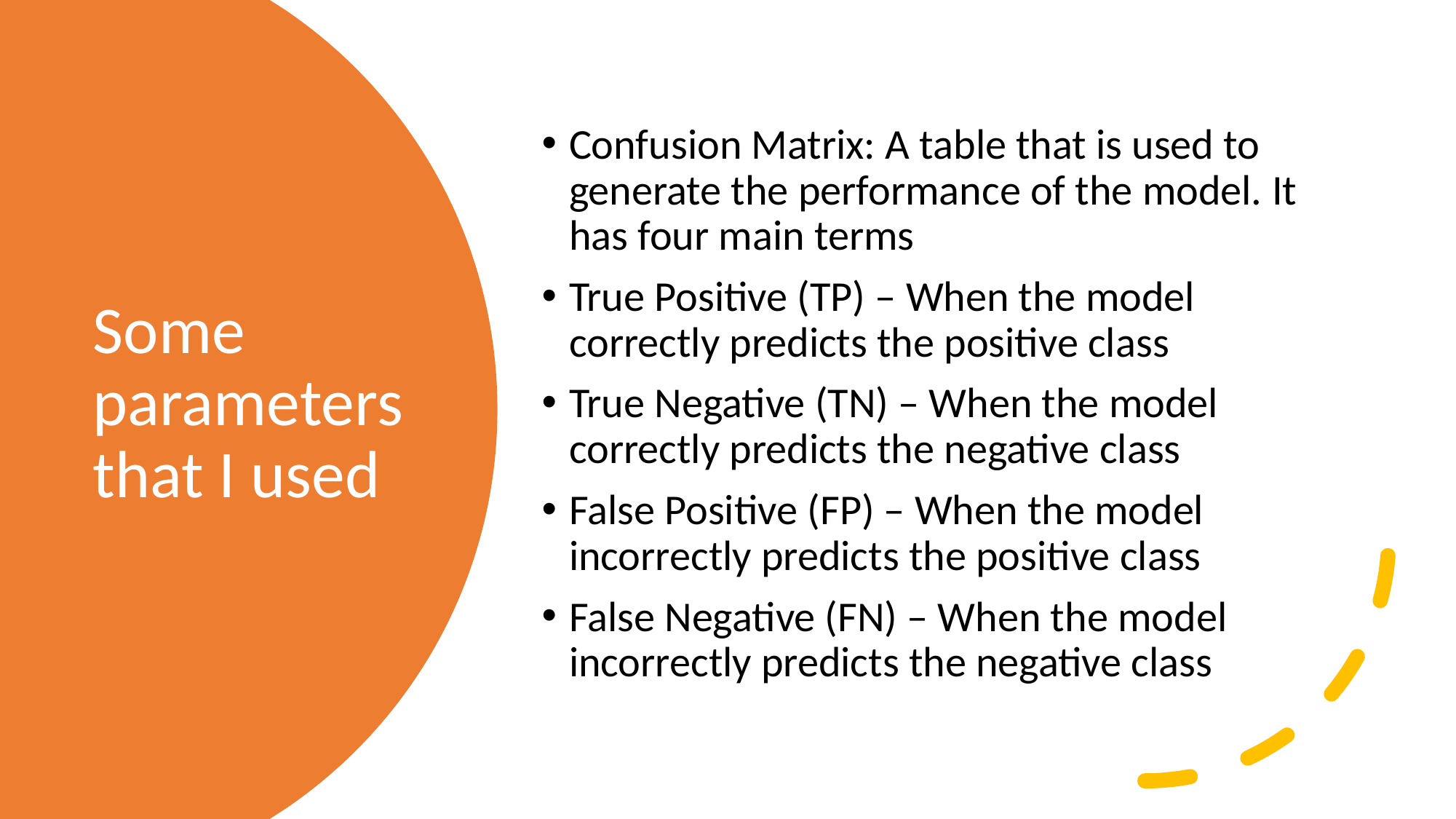

Confusion Matrix: A table that is used to generate the performance of the model. It has four main terms
True Positive (TP) – When the model correctly predicts the positive class
True Negative (TN) – When the model correctly predicts the negative class
False Positive (FP) – When the model incorrectly predicts the positive class
False Negative (FN) – When the model incorrectly predicts the negative class
# Some parameters that I used